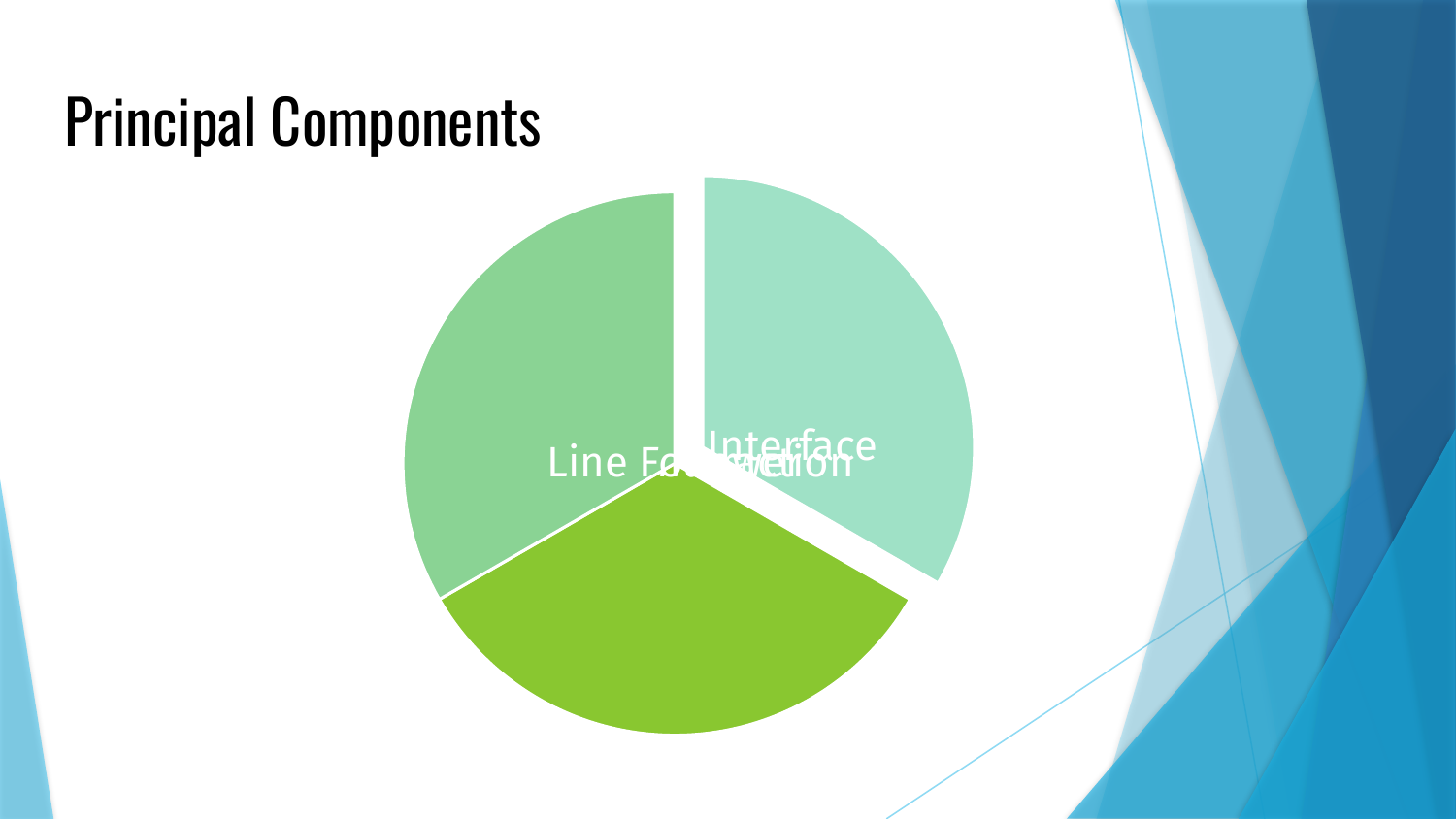

# Principal Components
Software Interface
Human Interaction
Line Follower